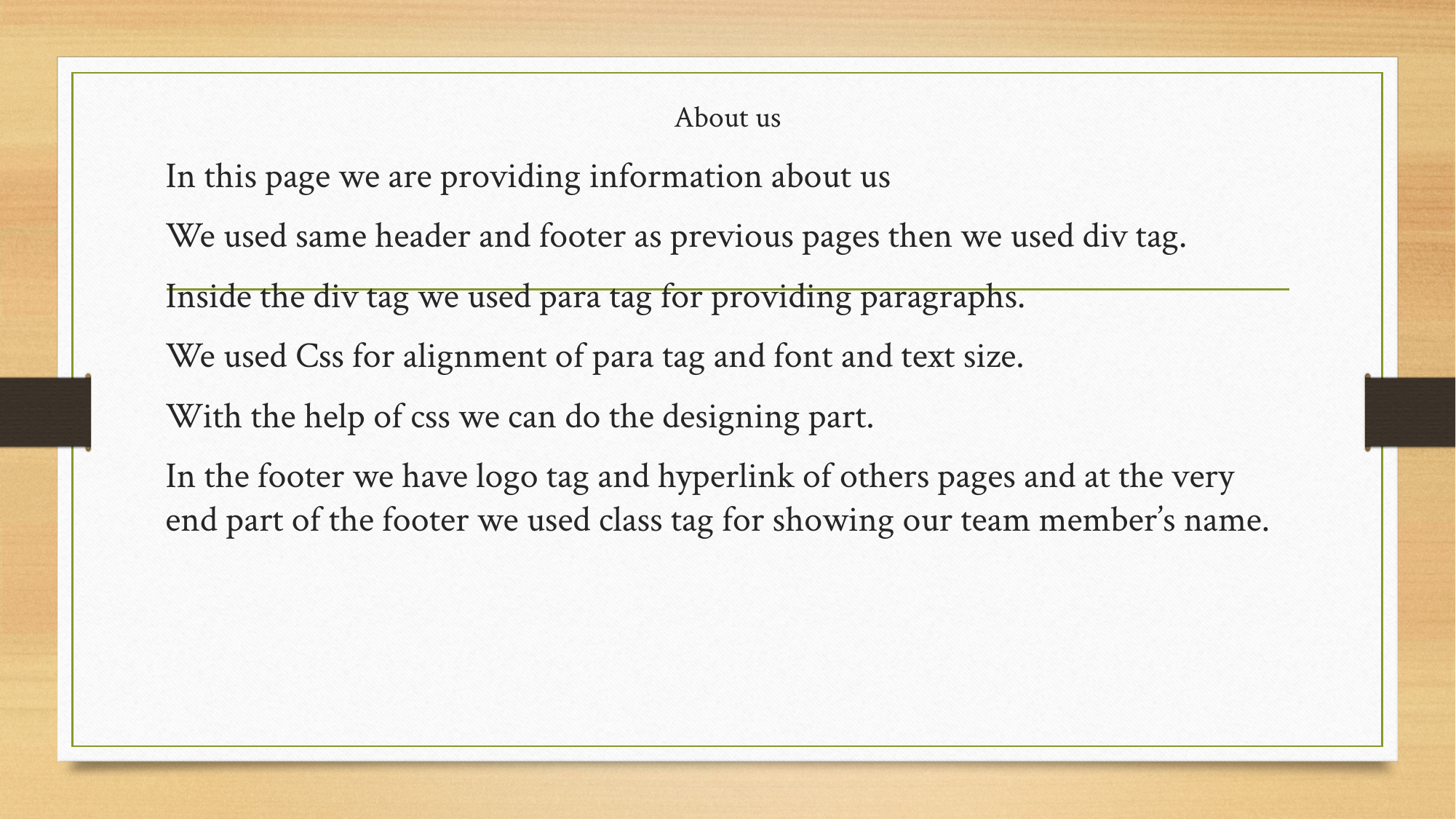

# About us
In this page we are providing information about us
We used same header and footer as previous pages then we used div tag.
Inside the div tag we used para tag for providing paragraphs.
We used Css for alignment of para tag and font and text size.
With the help of css we can do the designing part.
In the footer we have logo tag and hyperlink of others pages and at the very end part of the footer we used class tag for showing our team member’s name.